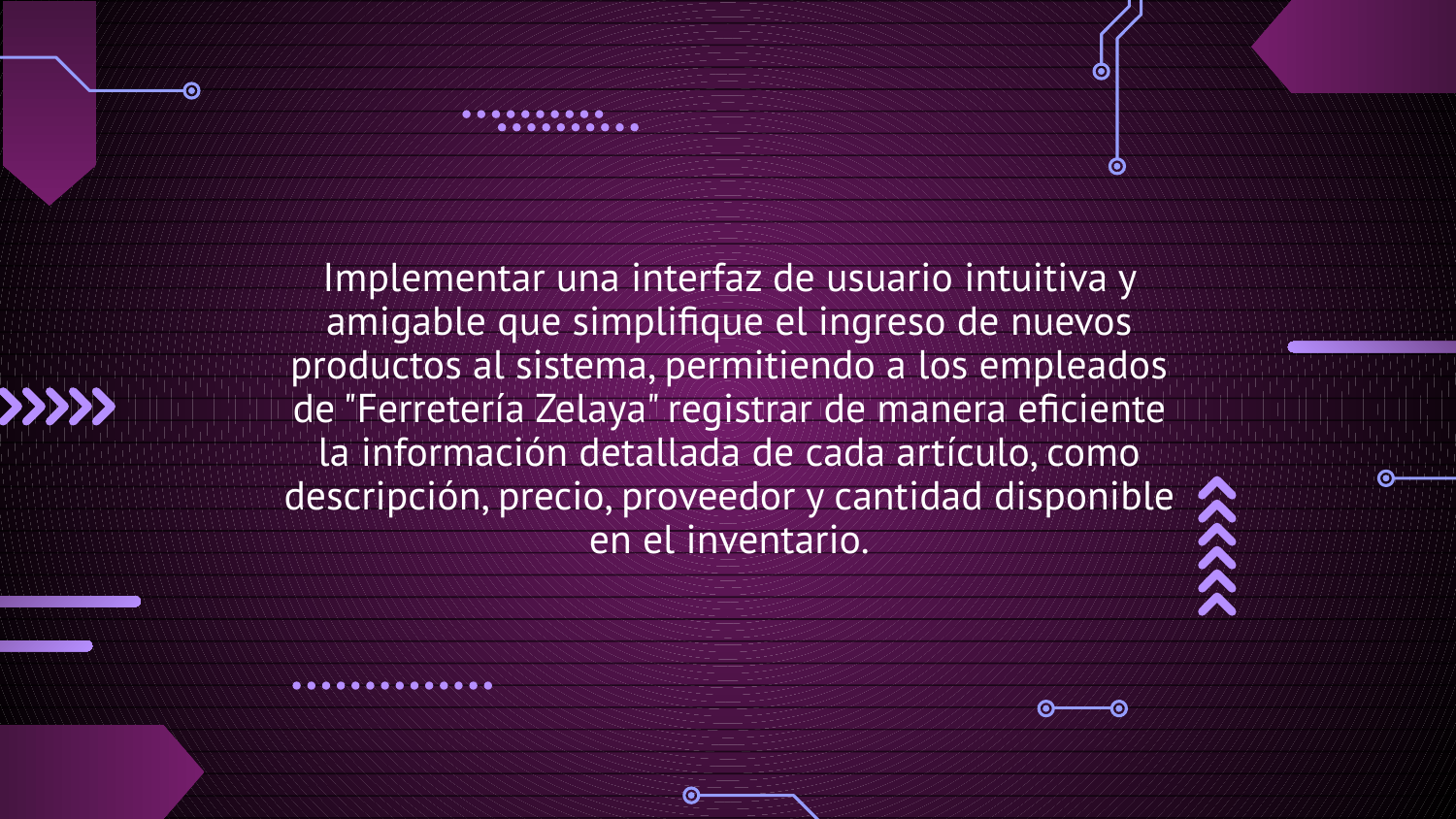

Implementar una interfaz de usuario intuitiva y amigable que simplifique el ingreso de nuevos productos al sistema, permitiendo a los empleados de "Ferretería Zelaya" registrar de manera eficiente la información detallada de cada artículo, como descripción, precio, proveedor y cantidad disponible en el inventario.